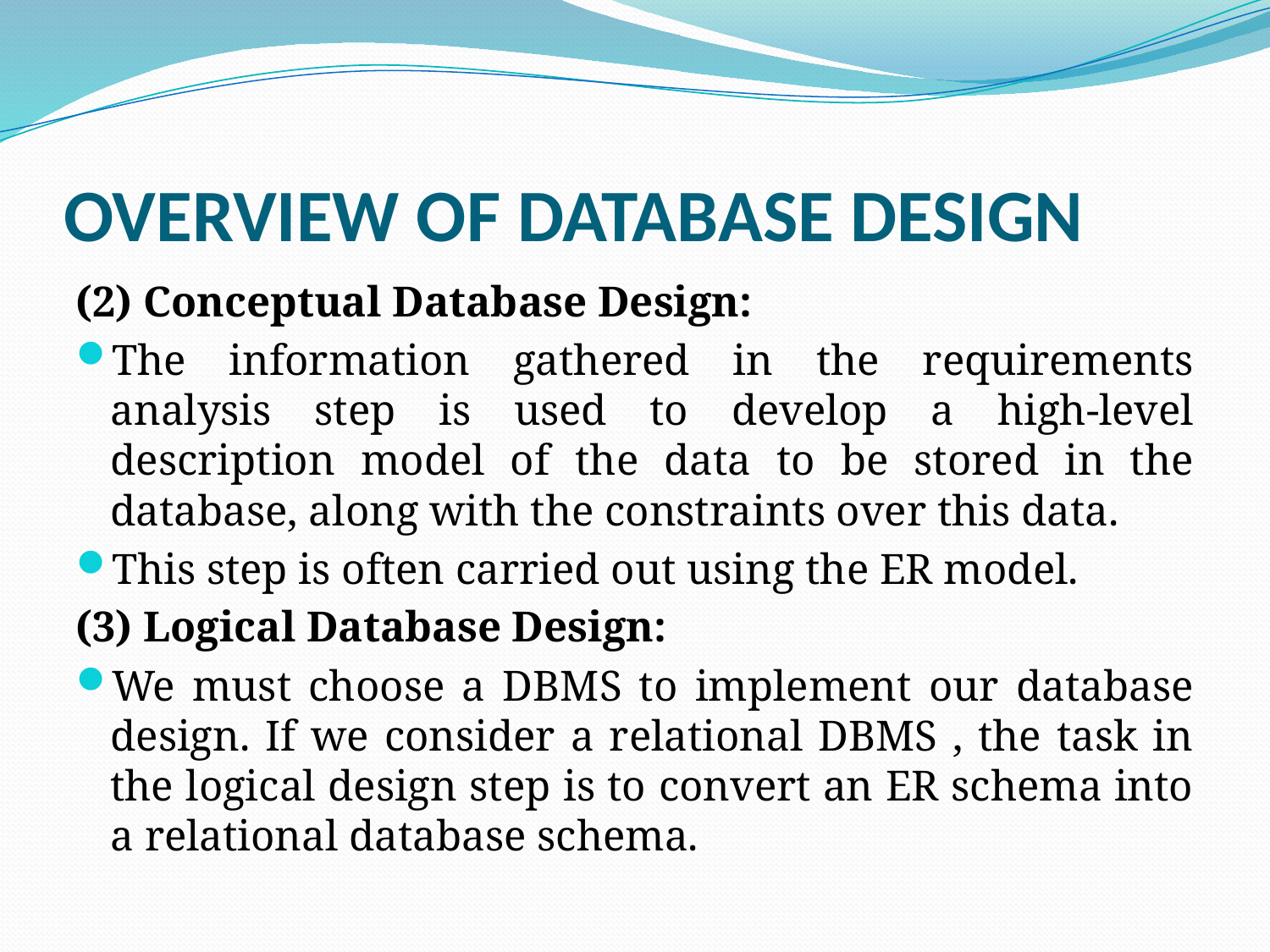

# OVERVIEW OF DATABASE DESIGN
(2) Conceptual Database Design:
The information gathered in the requirements analysis step is used to develop a high-level description model of the data to be stored in the database, along with the constraints over this data.
This step is often carried out using the ER model.
(3) Logical Database Design:
We must choose a DBMS to implement our database design. If we consider a relational DBMS , the task in the logical design step is to convert an ER schema into a relational database schema.